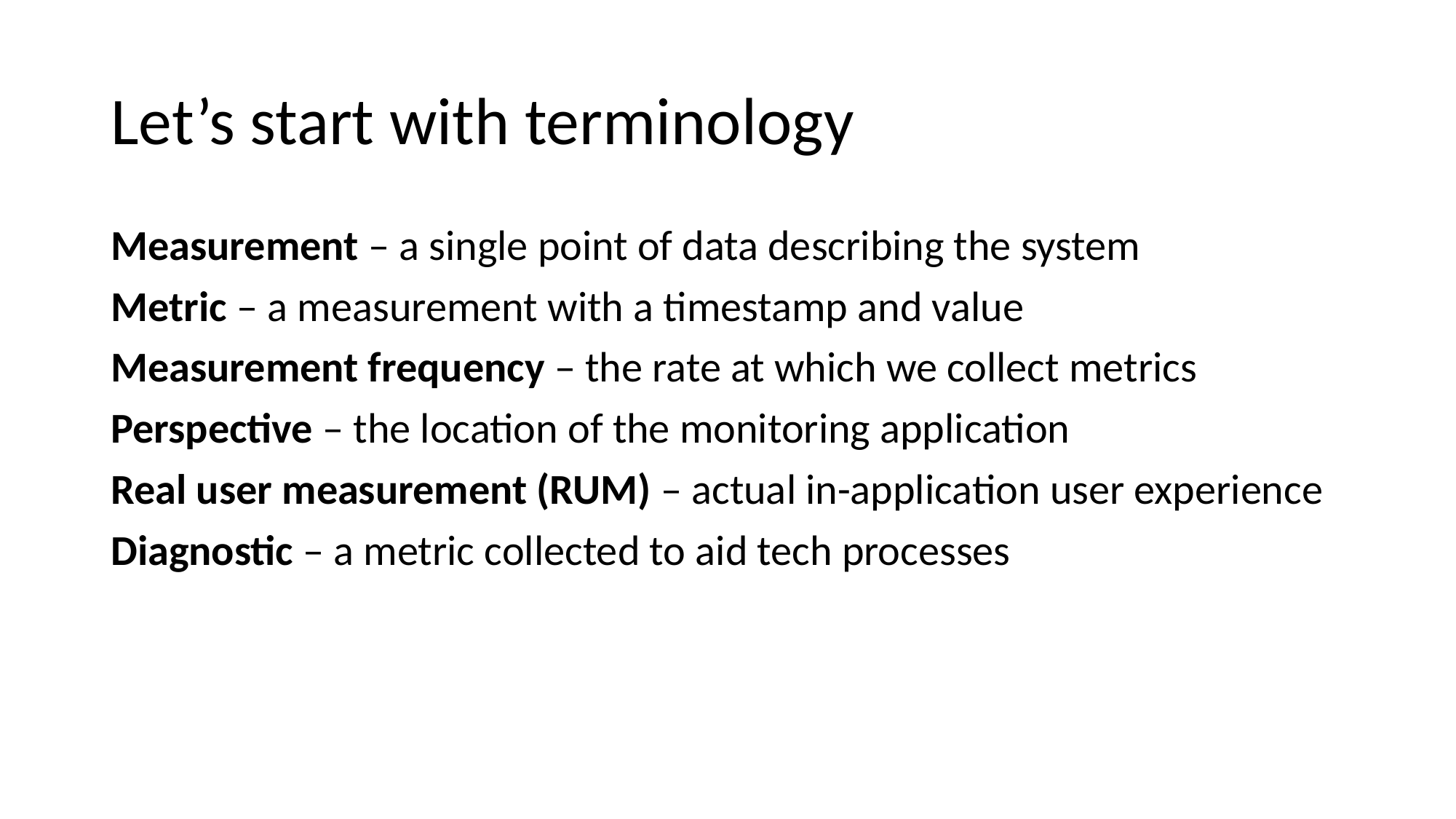

# Let’s start with terminology
Measurement – a single point of data describing the system
Metric – a measurement with a timestamp and value
Measurement frequency – the rate at which we collect metrics
Perspective – the location of the monitoring application
Real user measurement (RUM) – actual in-application user experience
Diagnostic – a metric collected to aid tech processes